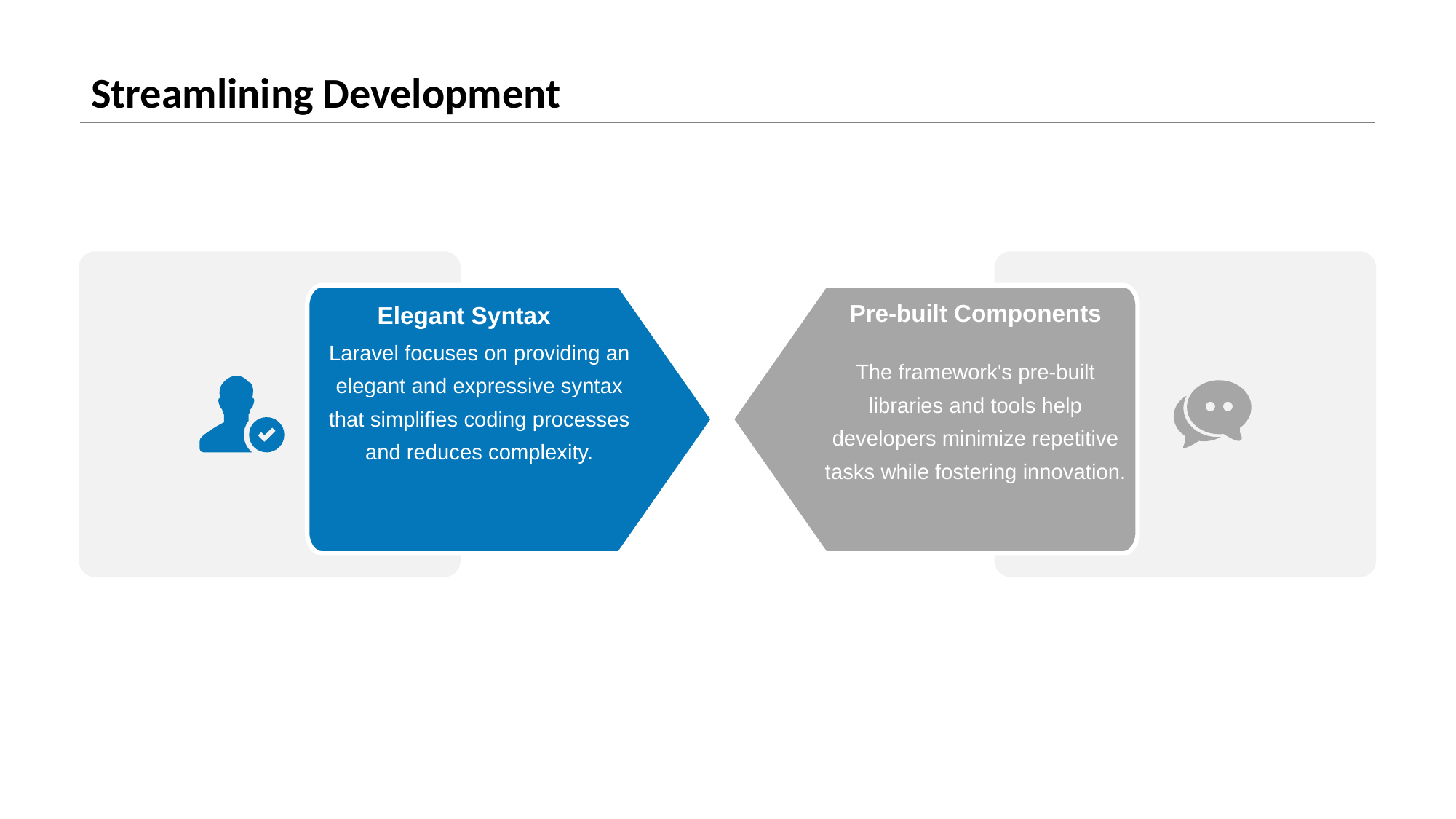

# Streamlining Development

Pre-built Components
The framework's pre-built libraries and tools help developers minimize repetitive tasks while fostering innovation.

Elegant Syntax
Laravel focuses on providing an elegant and expressive syntax that simplifies coding processes and reduces complexity.